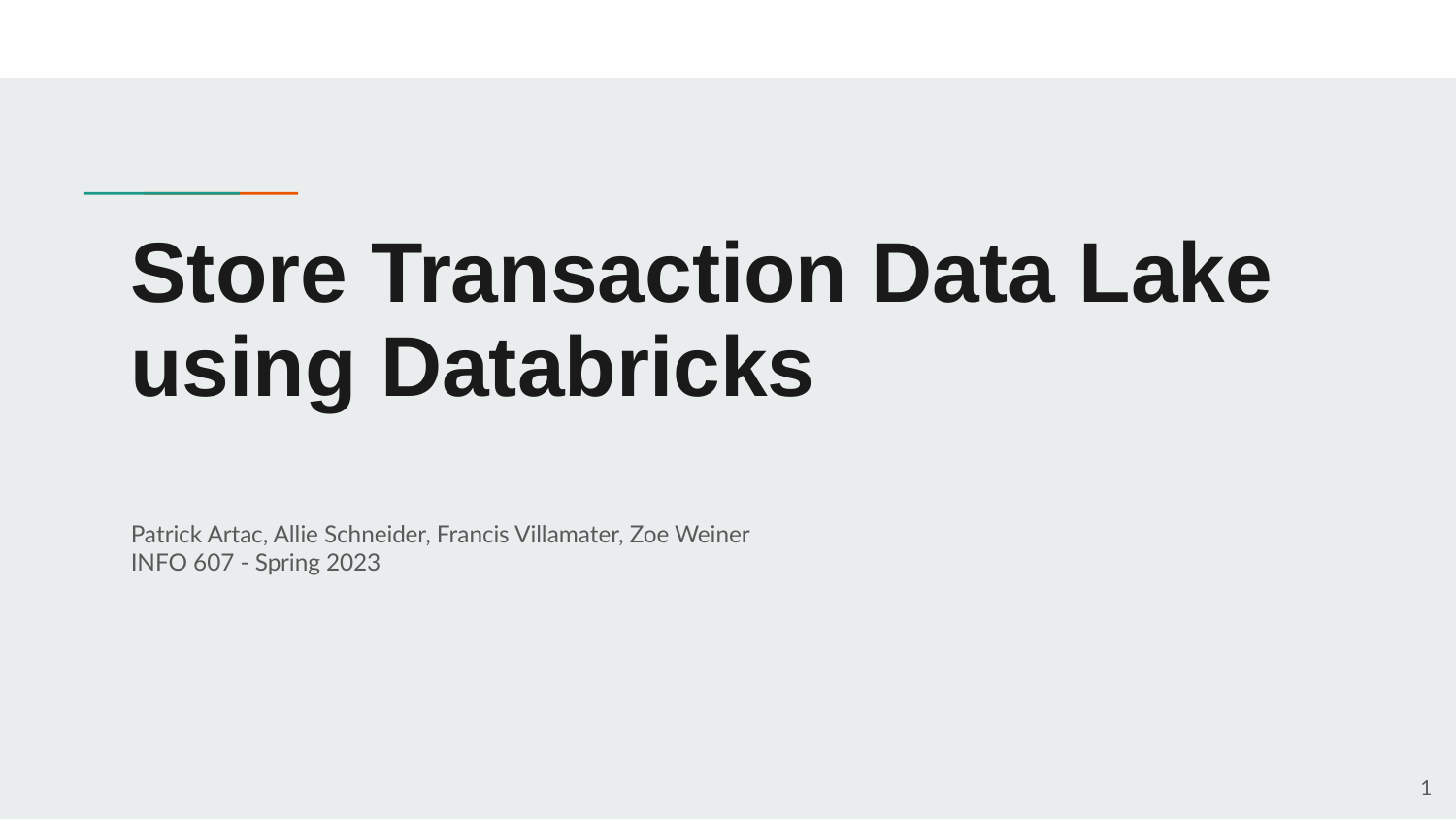

# Store Transaction Data Lake using Databricks
Patrick Artac, Allie Schneider, Francis Villamater, Zoe Weiner
INFO 607 - Spring 2023
1